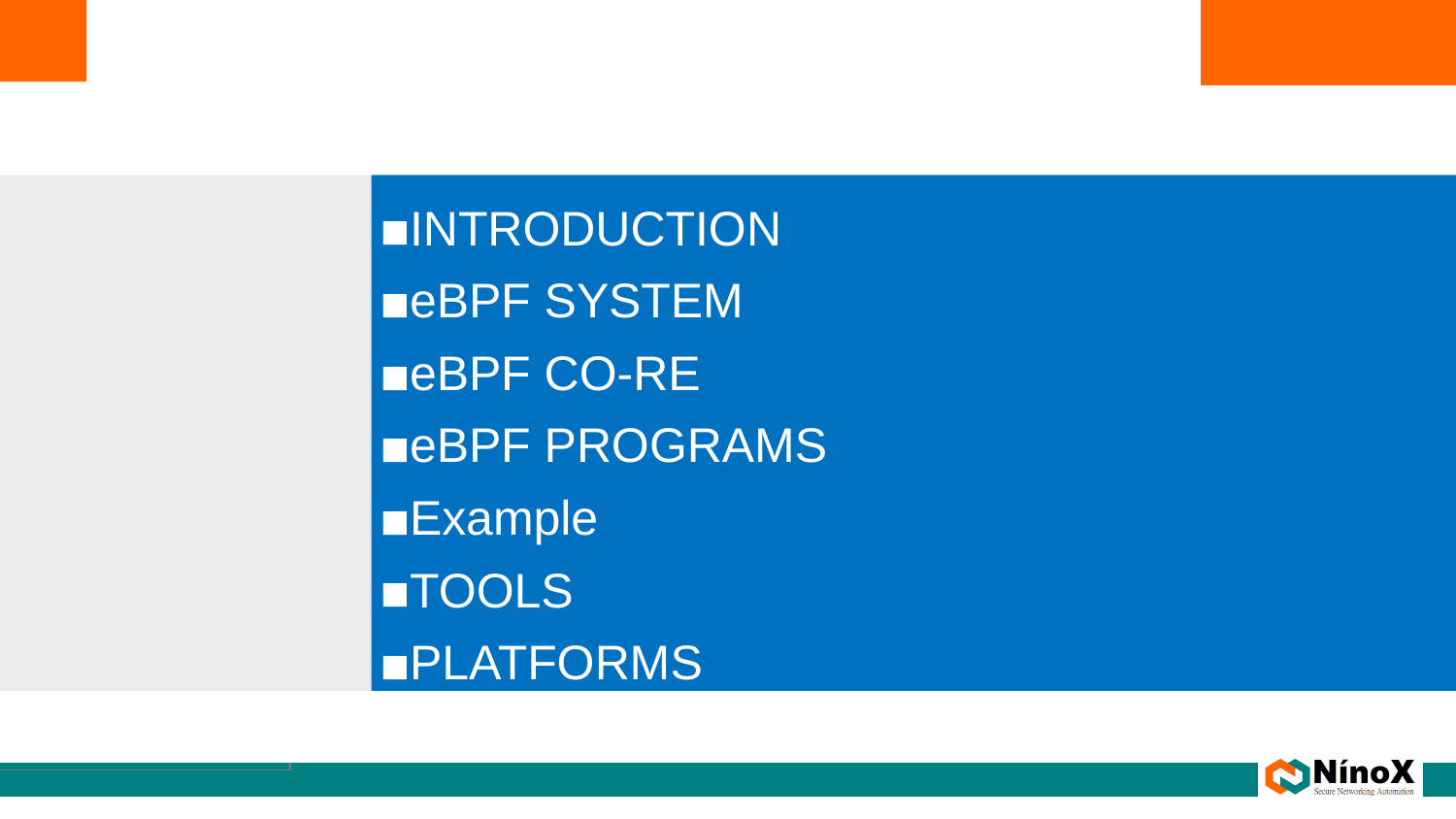

#
INTRODUCTION
eBPF SYSTEM
eBPF CO-RE
eBPF PROGRAMS
Example
TOOLS
PLATFORMS